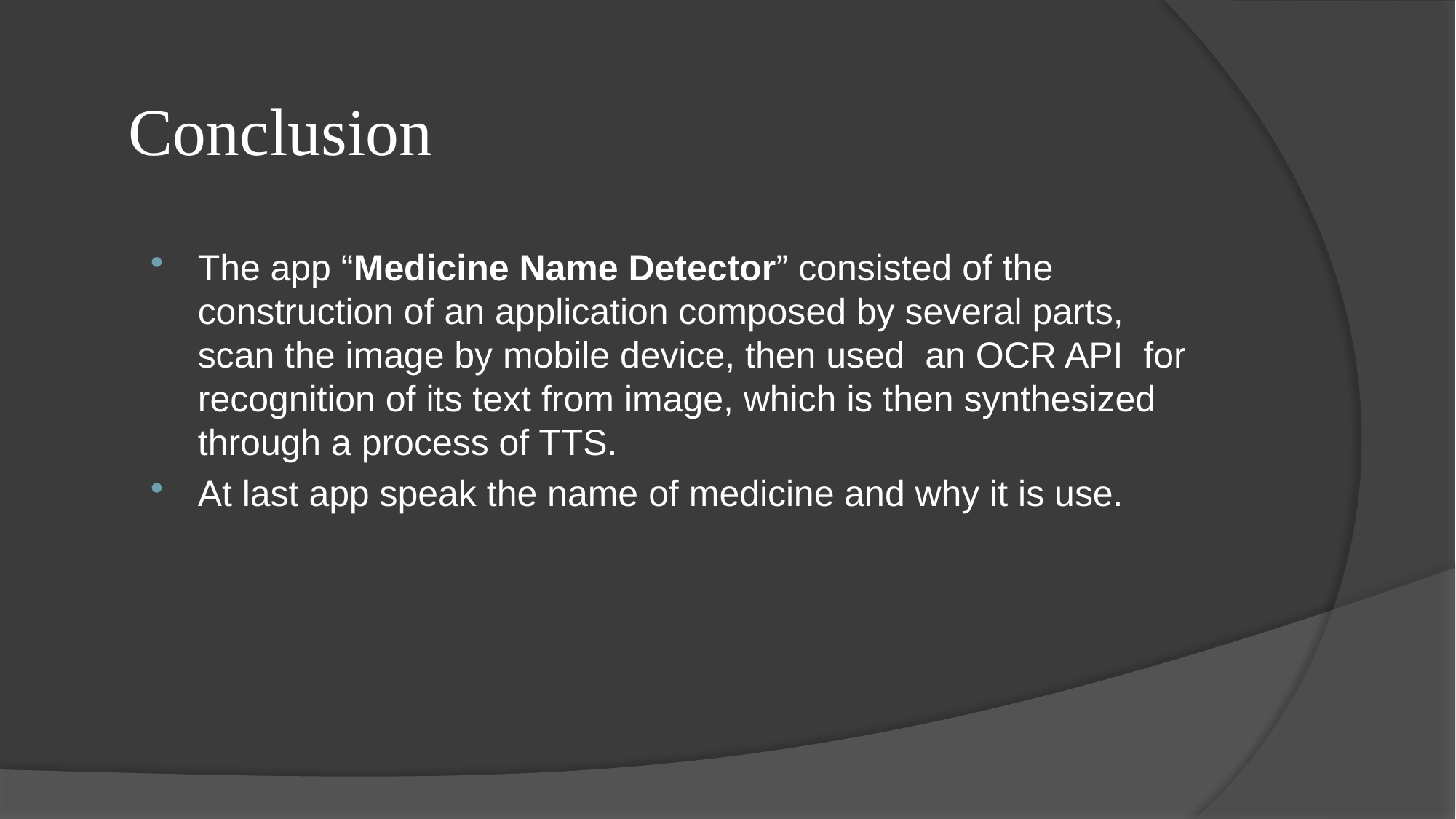

# Conclusion
The app “Medicine Name Detector” consisted of the construction of an application composed by several parts,   scan the image by mobile device, then used  an OCR API  for recognition of its text from image, which is then synthesized through a process of TTS.
At last app speak the name of medicine and why it is use.